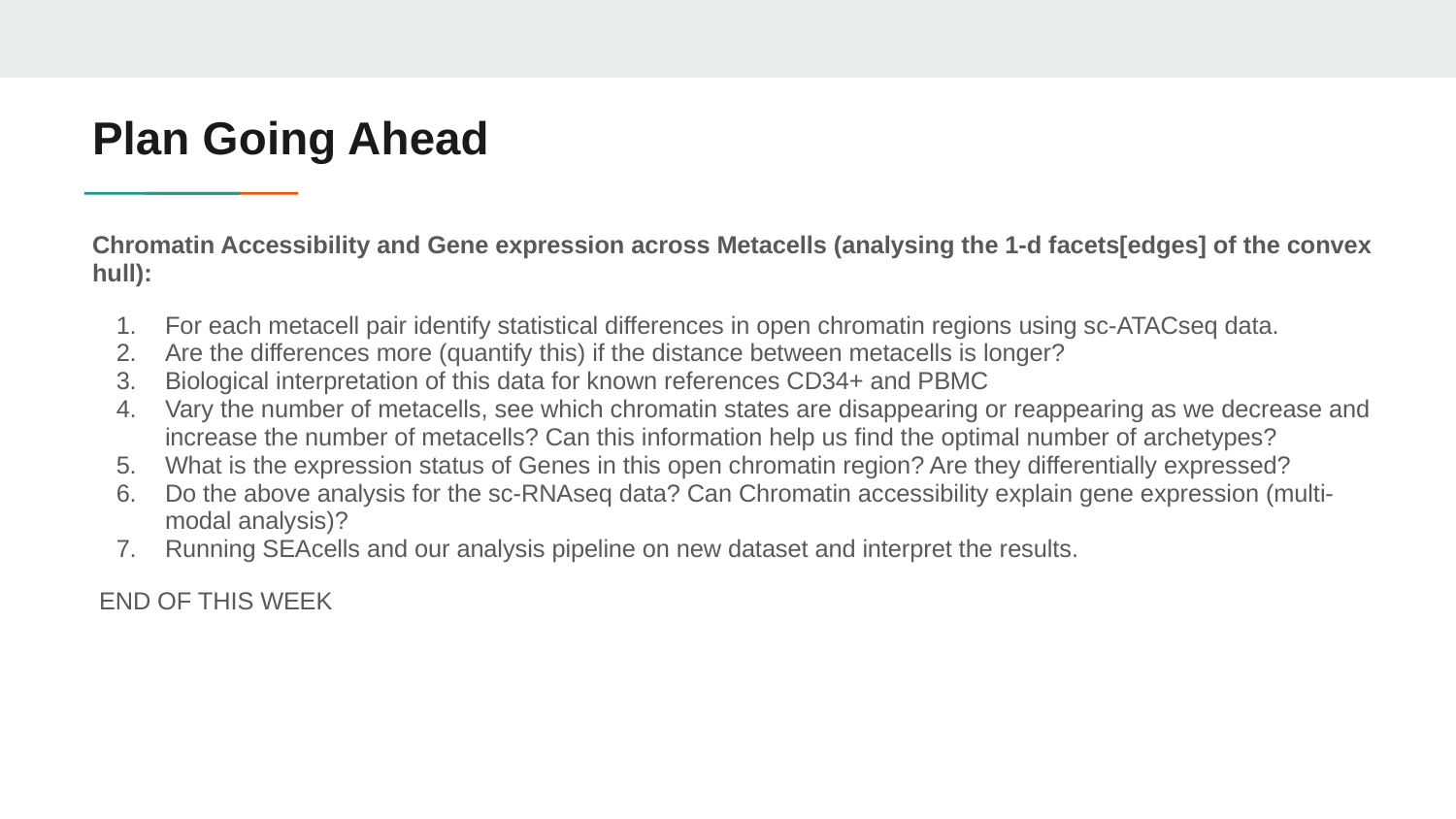

# Plan Going Ahead
Chromatin Accessibility and Gene expression across Metacells (analysing the 1-d facets[edges] of the convex hull):
For each metacell pair identify statistical differences in open chromatin regions using sc-ATACseq data.
Are the differences more (quantify this) if the distance between metacells is longer?
Biological interpretation of this data for known references CD34+ and PBMC
Vary the number of metacells, see which chromatin states are disappearing or reappearing as we decrease and increase the number of metacells? Can this information help us find the optimal number of archetypes?
What is the expression status of Genes in this open chromatin region? Are they differentially expressed?
Do the above analysis for the sc-RNAseq data? Can Chromatin accessibility explain gene expression (multi-modal analysis)?
Running SEAcells and our analysis pipeline on new dataset and interpret the results.
 END OF THIS WEEK